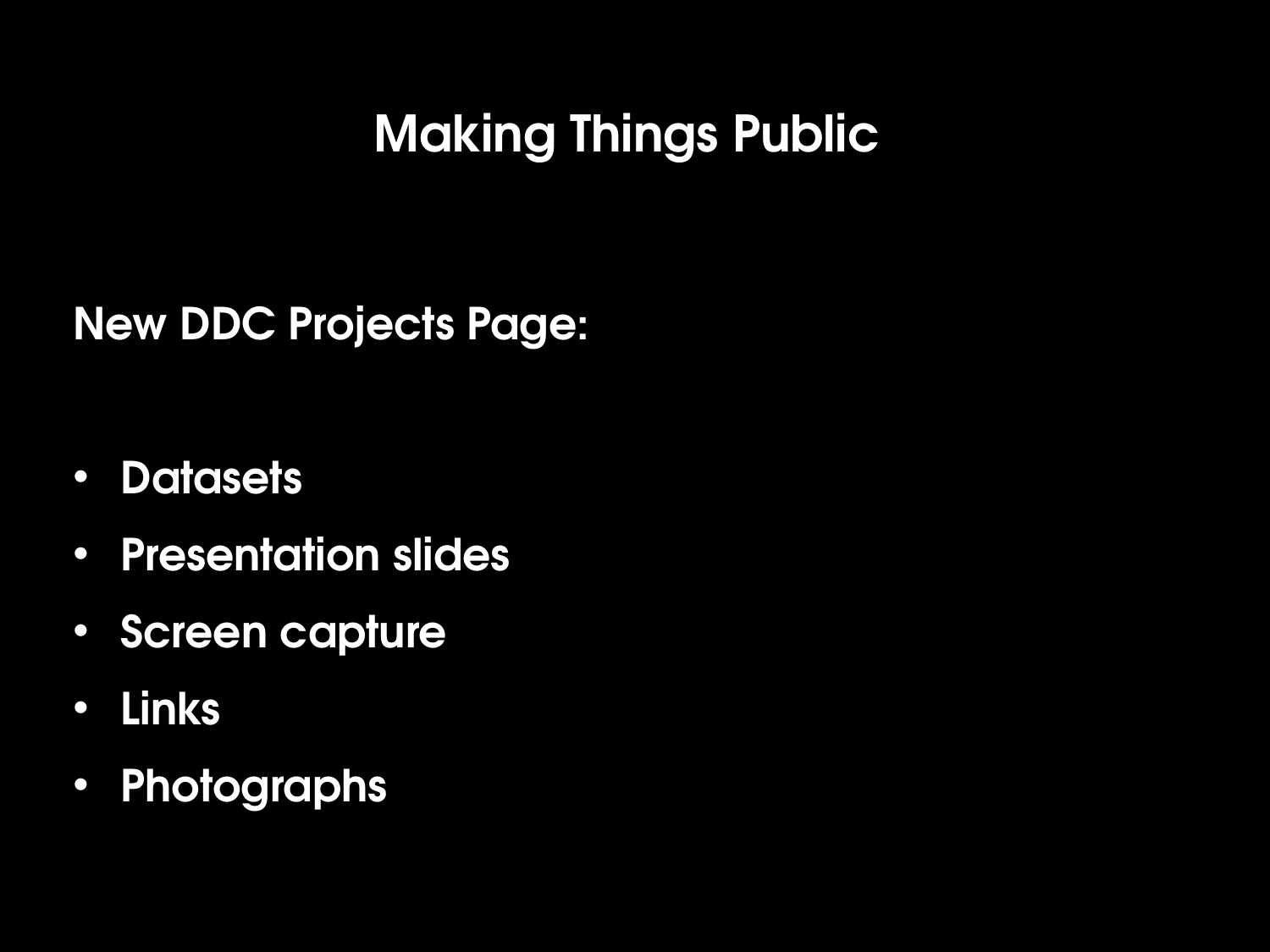

# Making Things Public
New DDC Projects Page:

Datasets
Presentation slides
Screen capture
Links
Photographs